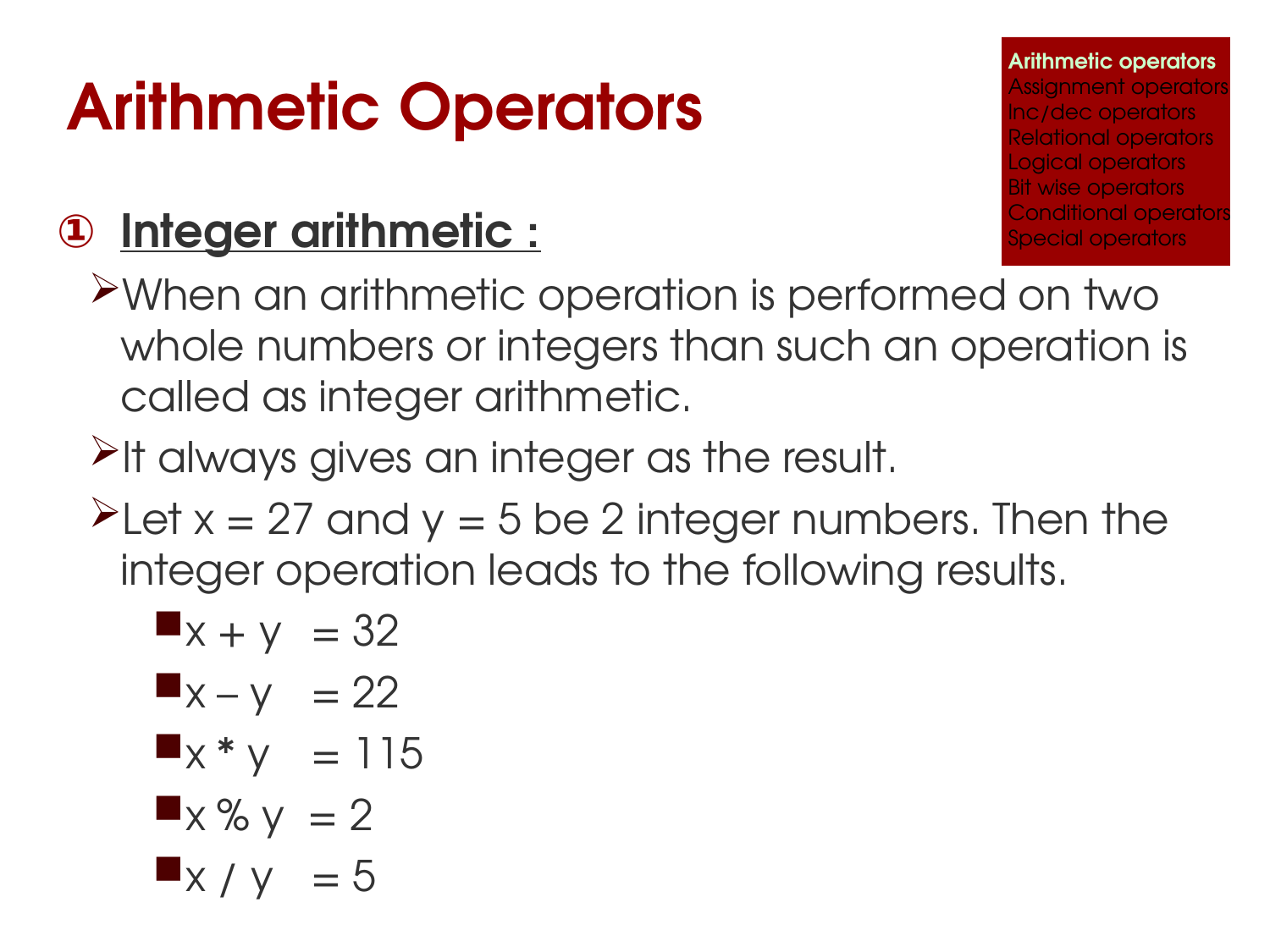

Arithmetic operators
Assignment operators
Inc/dec operators
Relational operators
Logical operators
Bit wise operators
Conditional operators
Special operators
# Arithmetic Operators
Integer arithmetic :
When an arithmetic operation is performed on two whole numbers or integers than such an operation is called as integer arithmetic.
It always gives an integer as the result.
Let x = 27 and y = 5 be 2 integer numbers. Then the integer operation leads to the following results.
x + y 	= 32
x – y 	= 22
x * y 	= 115
x % y  = 2
x / y 	= 5